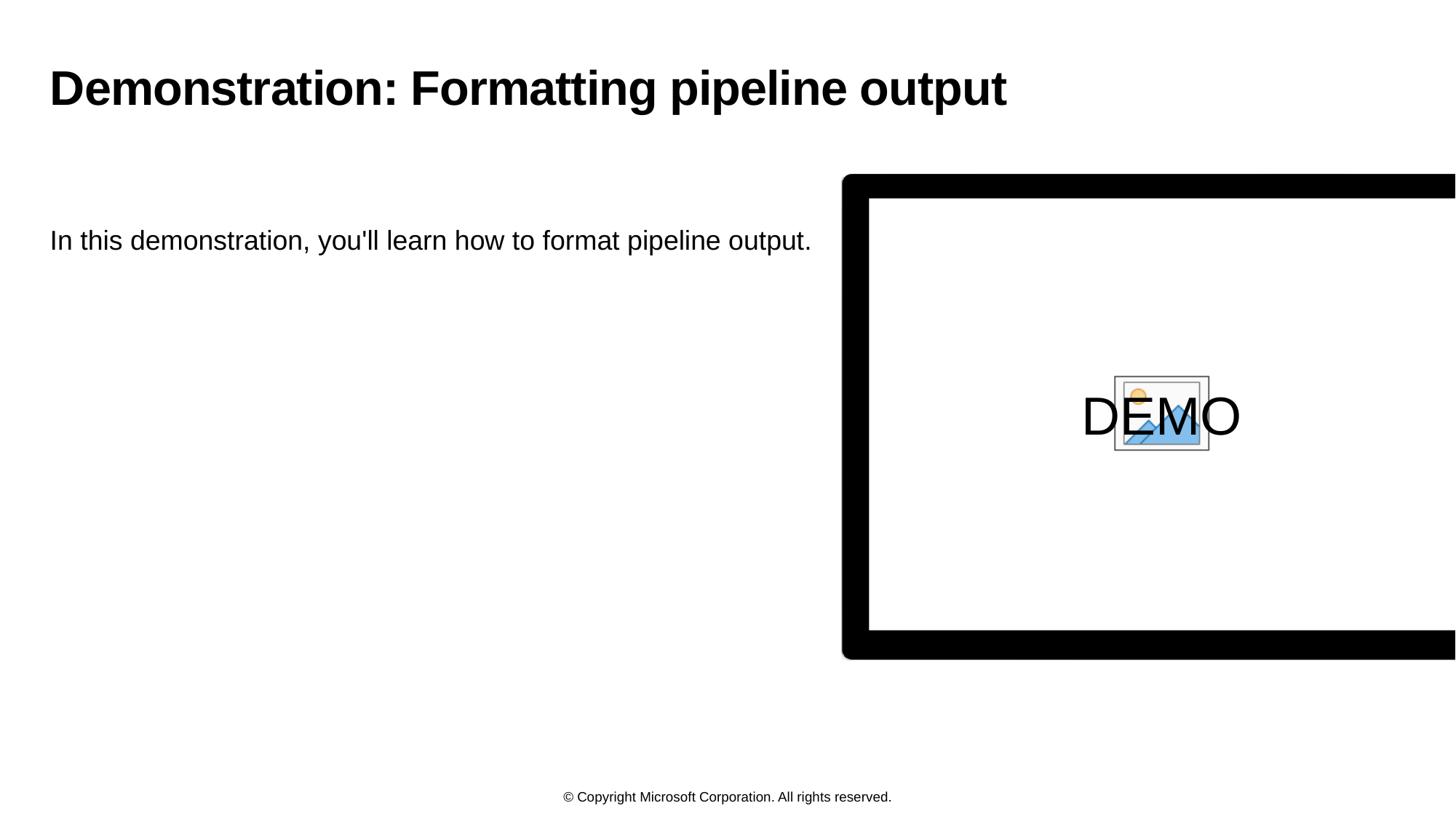

# Demonstration: Formatting pipeline output

In this demonstration, you'll learn how to format pipeline output.